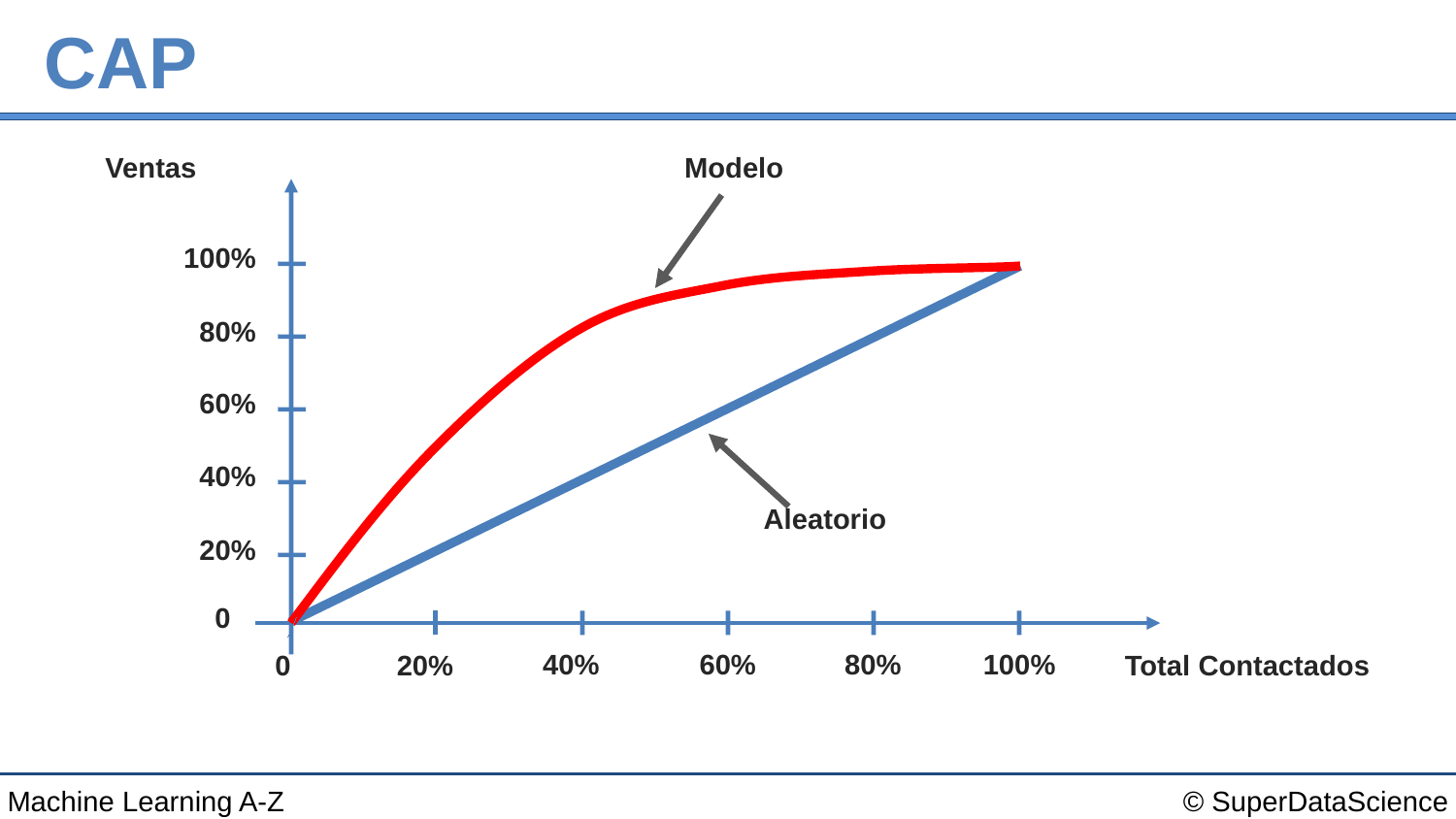

# CAP
Ventas
Modelo

100%

80%

60%

40%

Aleatorio
20%

0

40%
60%
80%
100%
0
20%
Total Contactados